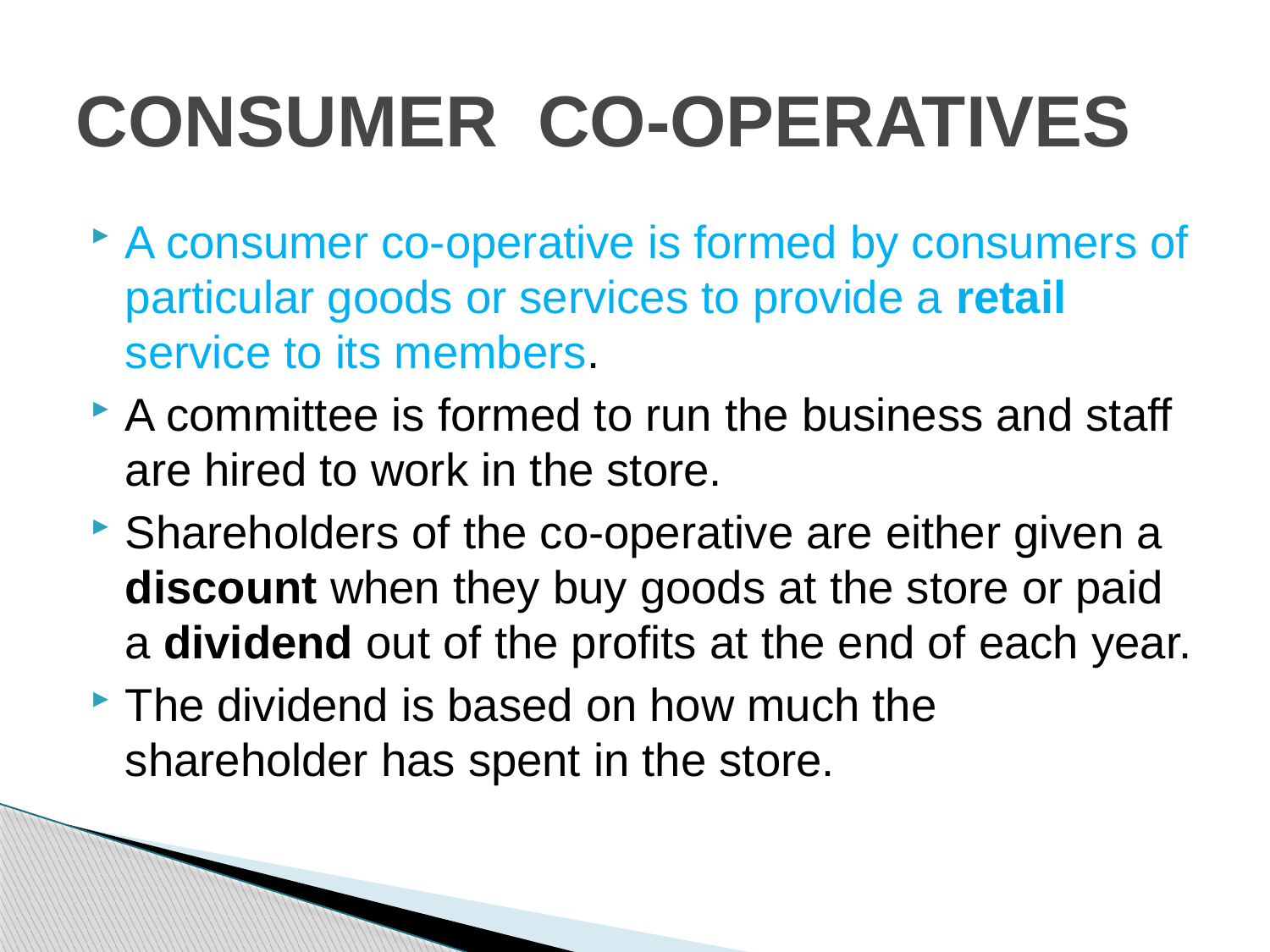

# CONSUMER  CO-OPERATIVES
A consumer co-operative is formed by consumers of particular goods or services to provide a retail service to its members.
A committee is formed to run the business and staff are hired to work in the store.
Shareholders of the co-operative are either given a discount when they buy goods at the store or paid a dividend out of the profits at the end of each year.
The dividend is based on how much the shareholder has spent in the store.